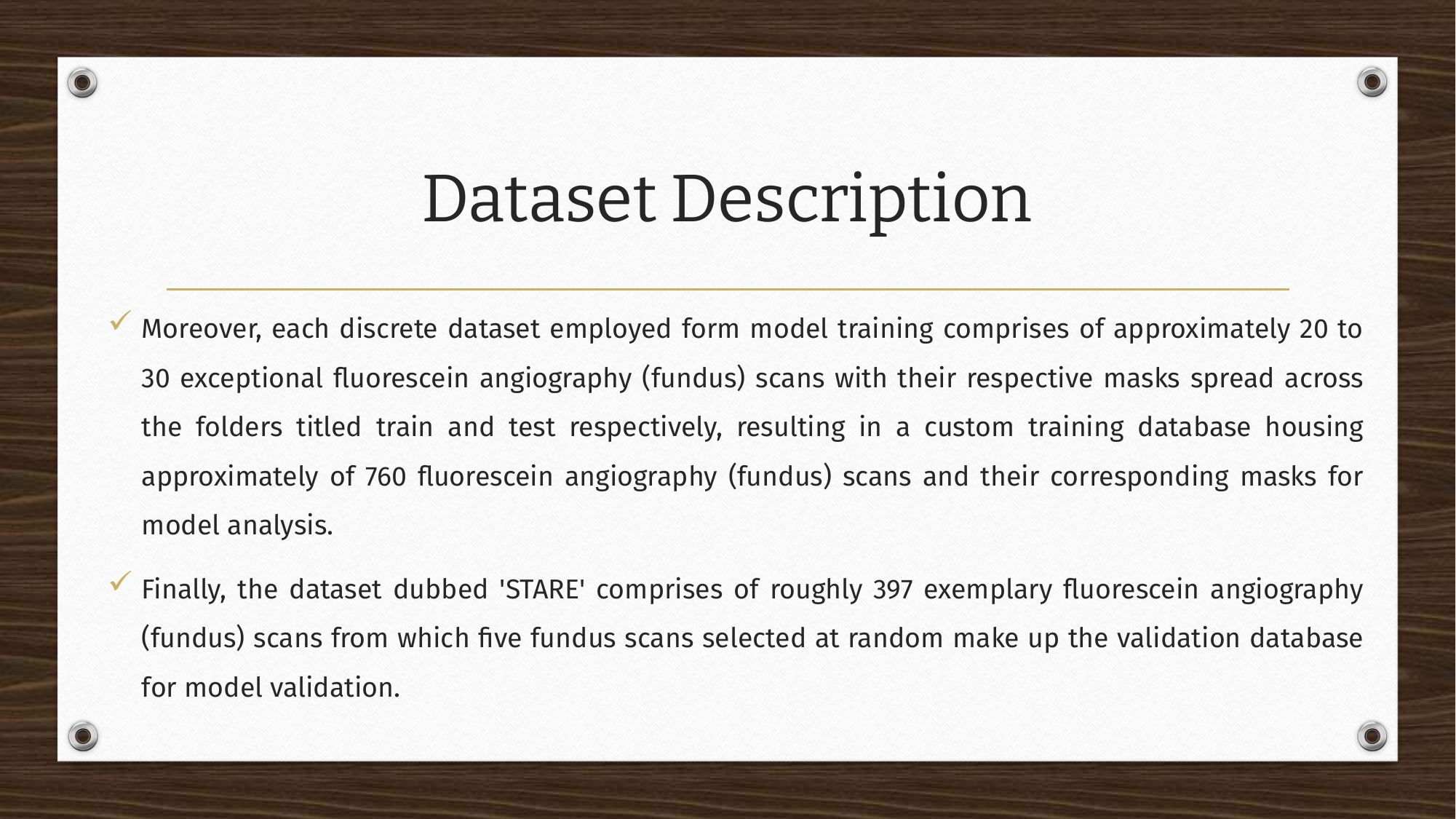

# Dataset Description
Moreover, each discrete dataset employed form model training comprises of approximately 20 to 30 exceptional fluorescein angiography (fundus) scans with their respective masks spread across the folders titled train and test respectively, resulting in a custom training database housing approximately of 760 fluorescein angiography (fundus) scans and their corresponding masks for model analysis.
Finally, the dataset dubbed 'STARE' comprises of roughly 397 exemplary fluorescein angiography (fundus) scans from which five fundus scans selected at random make up the validation database for model validation.